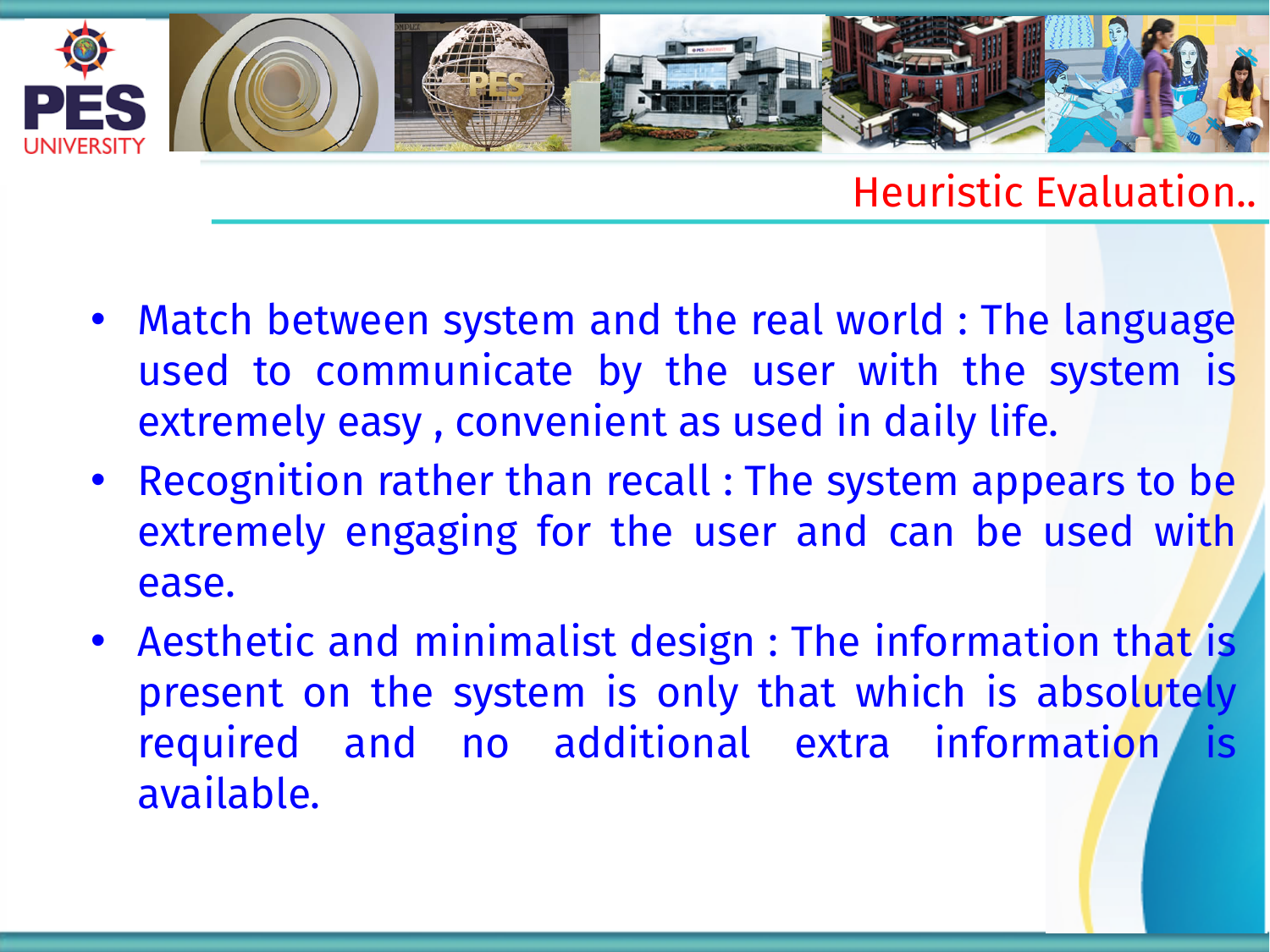

Heuristic Evaluation..

Match between system and the real world : The language used to communicate by the user with the system is extremely easy , convenient as used in daily life.
Recognition rather than recall : The system appears to be extremely engaging for the user and can be used with ease.
Aesthetic and minimalist design : The information that is present on the system is only that which is absolutely required and no additional extra information is available.